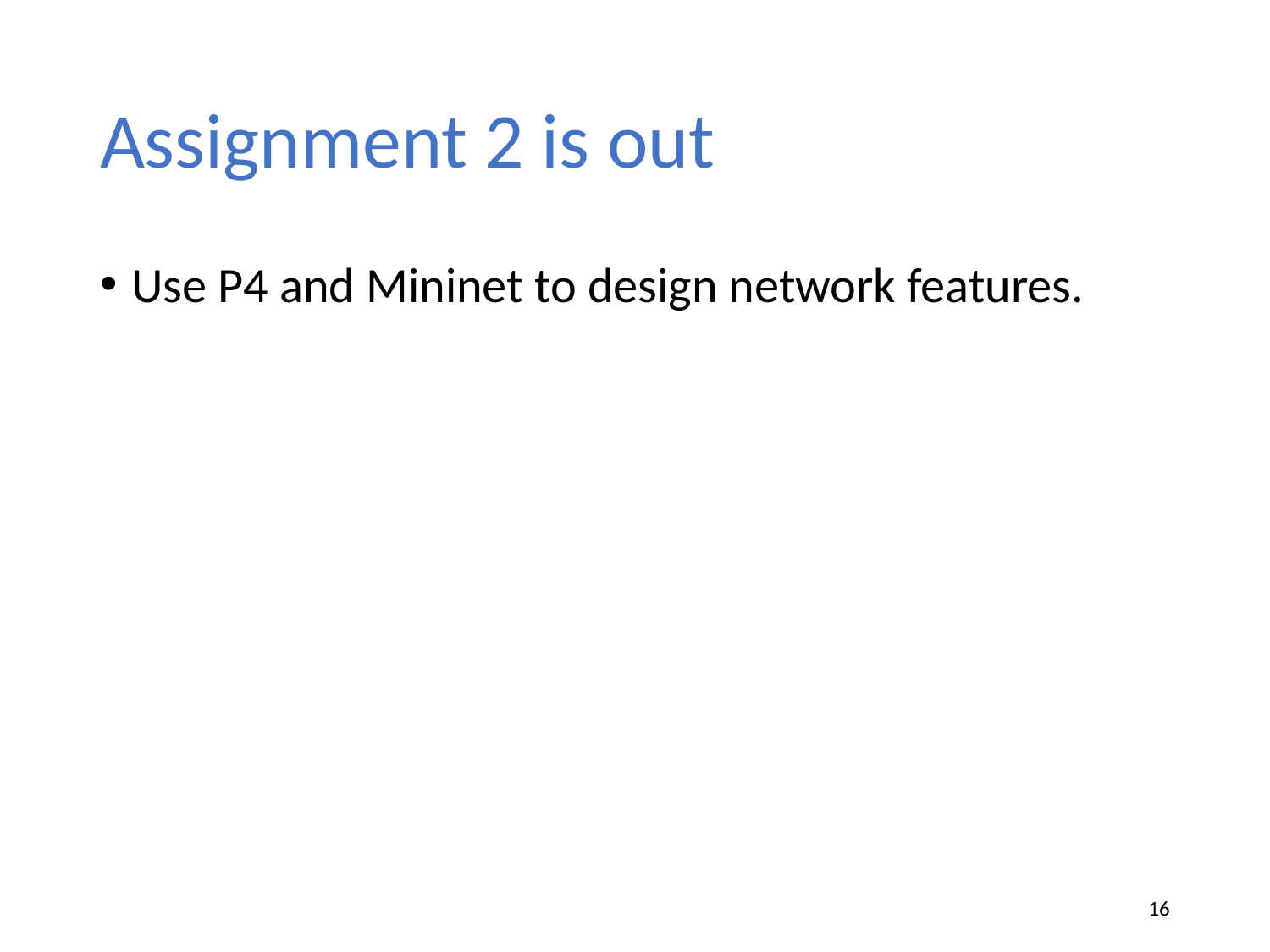

# Assignment 2 is out
Use P4 and Mininet to design network features.
16